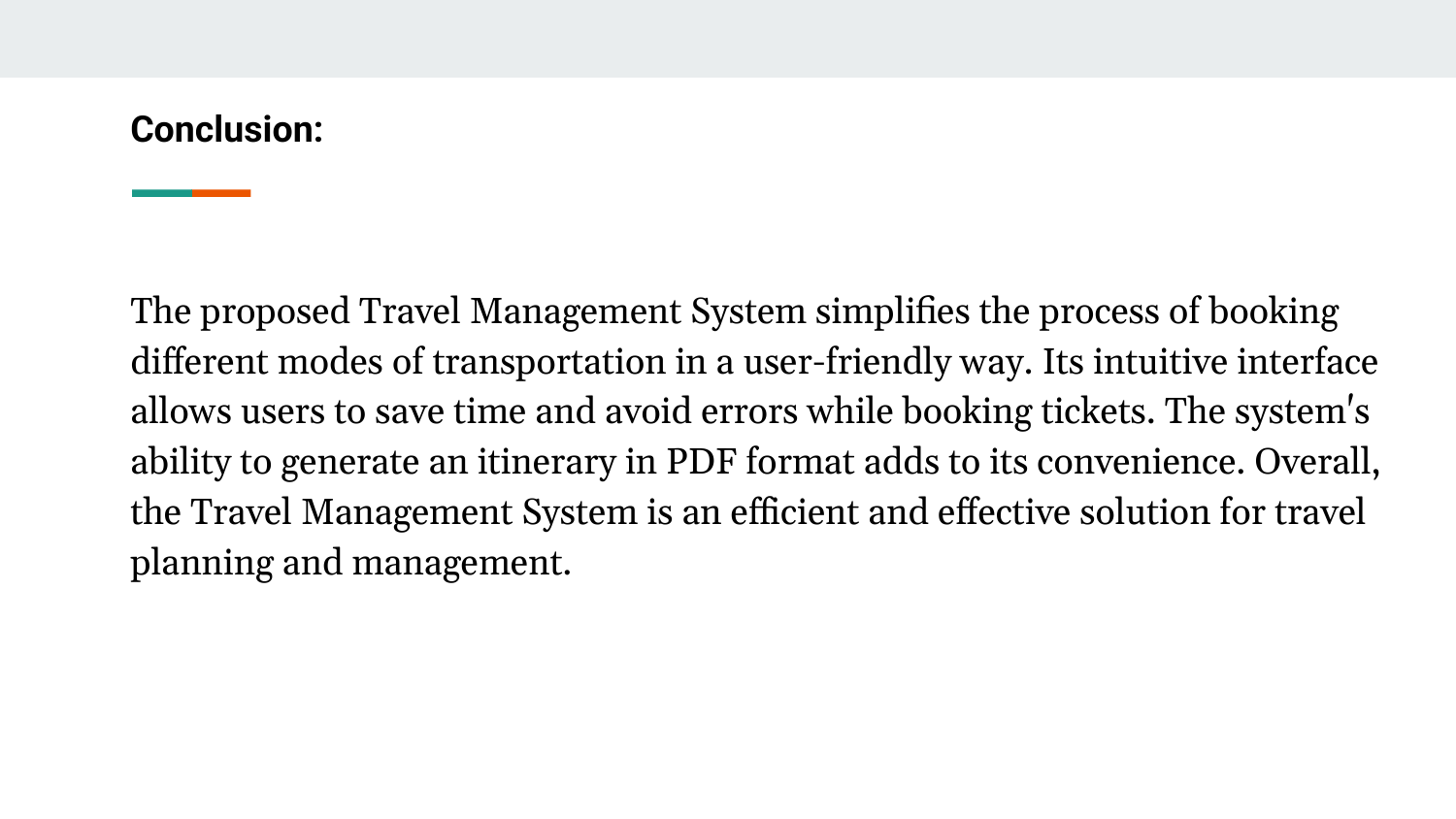

# Conclusion:
The proposed Travel Management System simplifies the process of booking different modes of transportation in a user-friendly way. Its intuitive interface allows users to save time and avoid errors while booking tickets. The system's ability to generate an itinerary in PDF format adds to its convenience. Overall, the Travel Management System is an efficient and effective solution for travel planning and management.